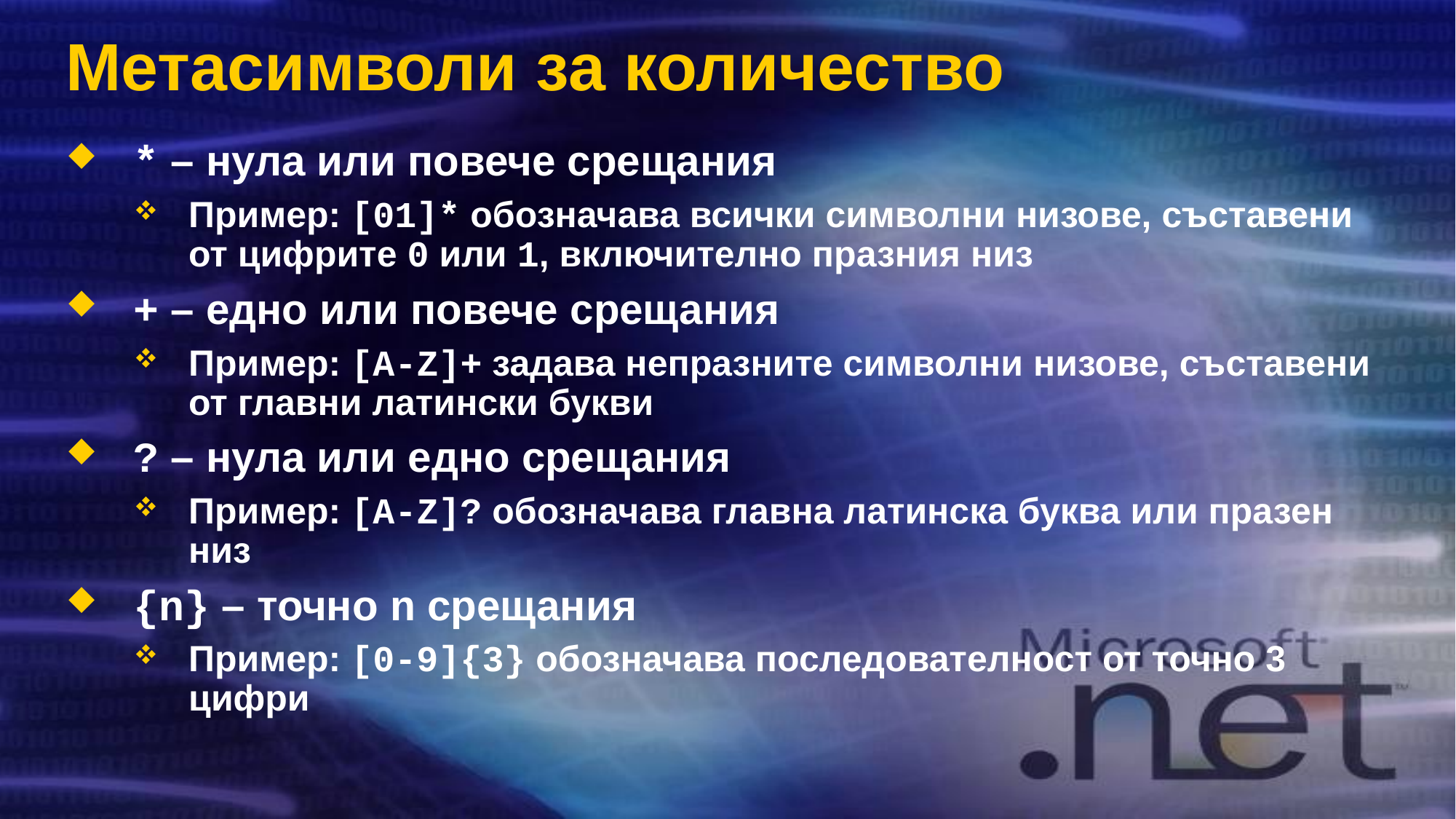

# Метасимволи за количество
* – нула или повече срещания
Пример: [01]* обозначава всички символни низове, съставени от цифрите 0 или 1, включително празния низ
+ – едно или повече срещания
Пример: [A-Z]+ задава непразните символни низове, съставени от главни латински букви
? – нула или едно срещания
Пример: [A-Z]? обозначава главна латинска буква или празен низ
{n} – точно n срещания
Пример: [0-9]{3} обозначава последователност от точно 3 цифри